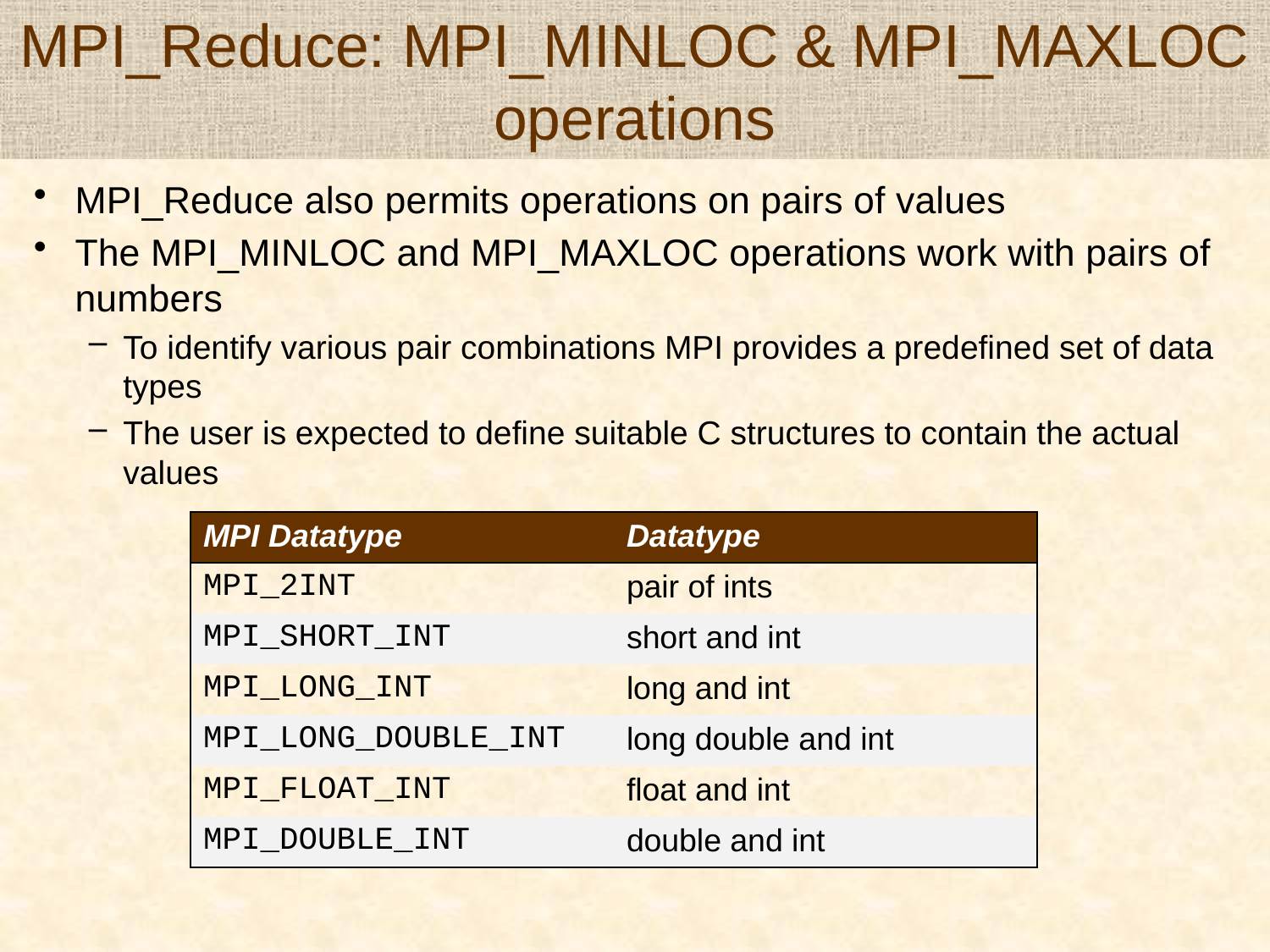

# MPI_Reduce: MPI_MINLOC & MPI_MAXLOC operations
MPI_Reduce also permits operations on pairs of values
The MPI_MINLOC and MPI_MAXLOC operations work with pairs of numbers
To identify various pair combinations MPI provides a predefined set of data types
The user is expected to define suitable C structures to contain the actual values
| MPI Datatype | Datatype |
| --- | --- |
| MPI\_2INT | pair of ints |
| MPI\_SHORT\_INT | short and int |
| MPI\_LONG\_INT | long and int |
| MPI\_LONG\_DOUBLE\_INT | long double and int |
| MPI\_FLOAT\_INT | float and int |
| MPI\_DOUBLE\_INT | double and int |